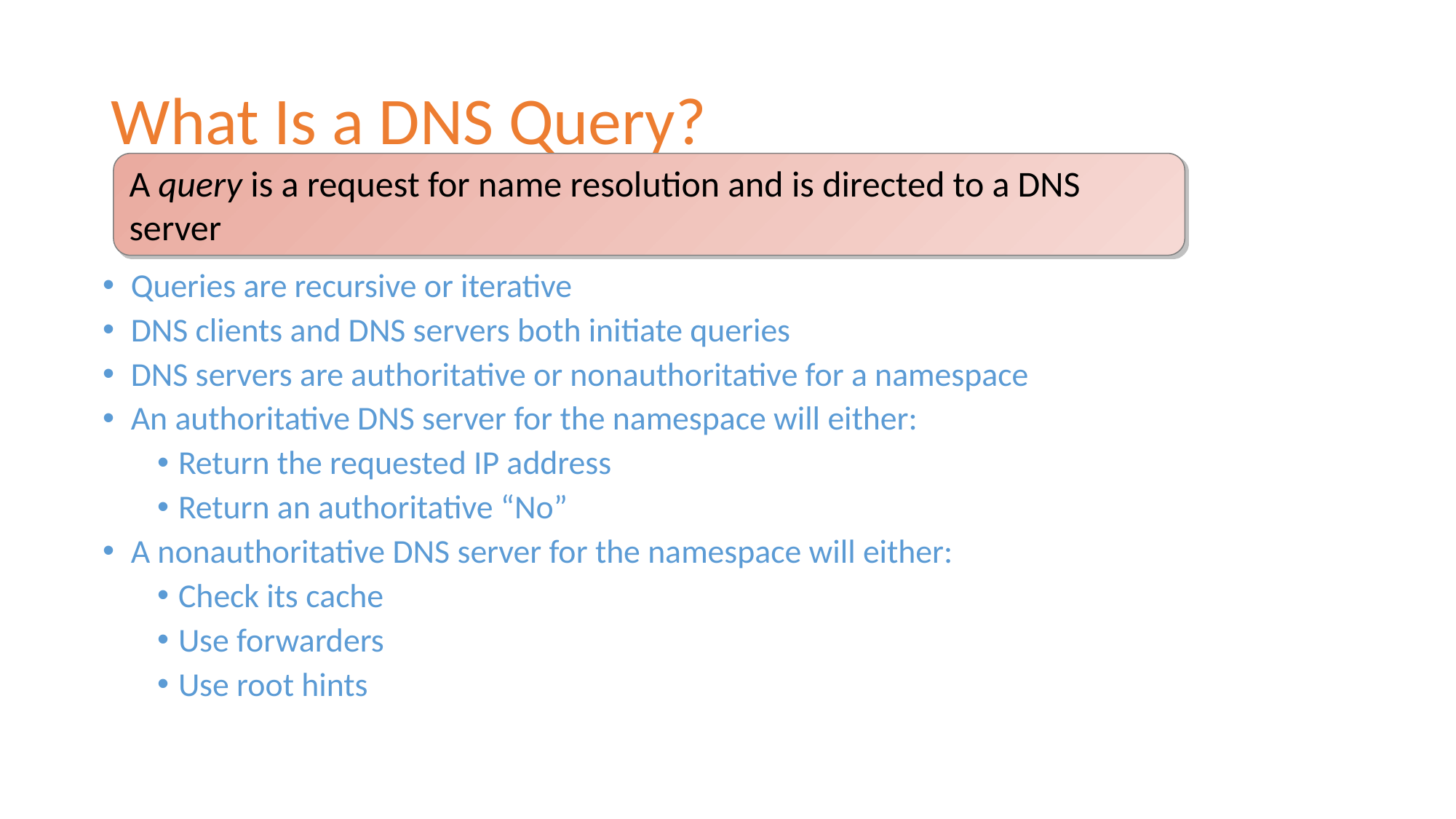

# What Is a DNS Query?
A query is a request for name resolution and is directed to a DNS server
Queries are recursive or iterative
DNS clients and DNS servers both initiate queries
DNS servers are authoritative or nonauthoritative for a namespace
An authoritative DNS server for the namespace will either:
Return the requested IP address
Return an authoritative “No”
A nonauthoritative DNS server for the namespace will either:
Check its cache
Use forwarders
Use root hints